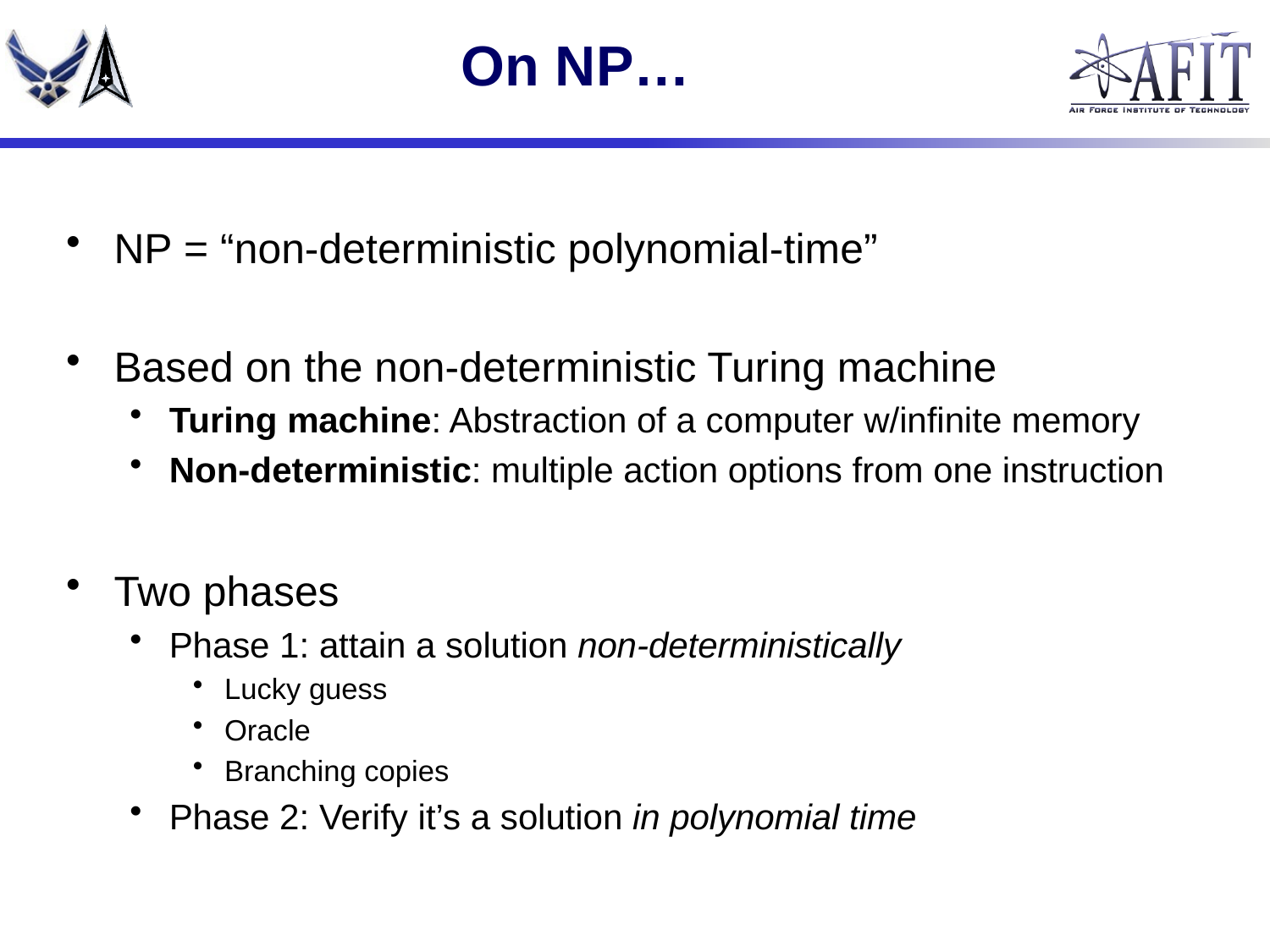

# On NP…
NP = “non-deterministic polynomial-time”

Based on the non-deterministic Turing machine
Turing machine: Abstraction of a computer w/infinite memory
Non-deterministic: multiple action options from one instruction

Two phases
Phase 1: attain a solution non-deterministically
Lucky guess
Oracle
Branching copies
Phase 2: Verify it’s a solution in polynomial time